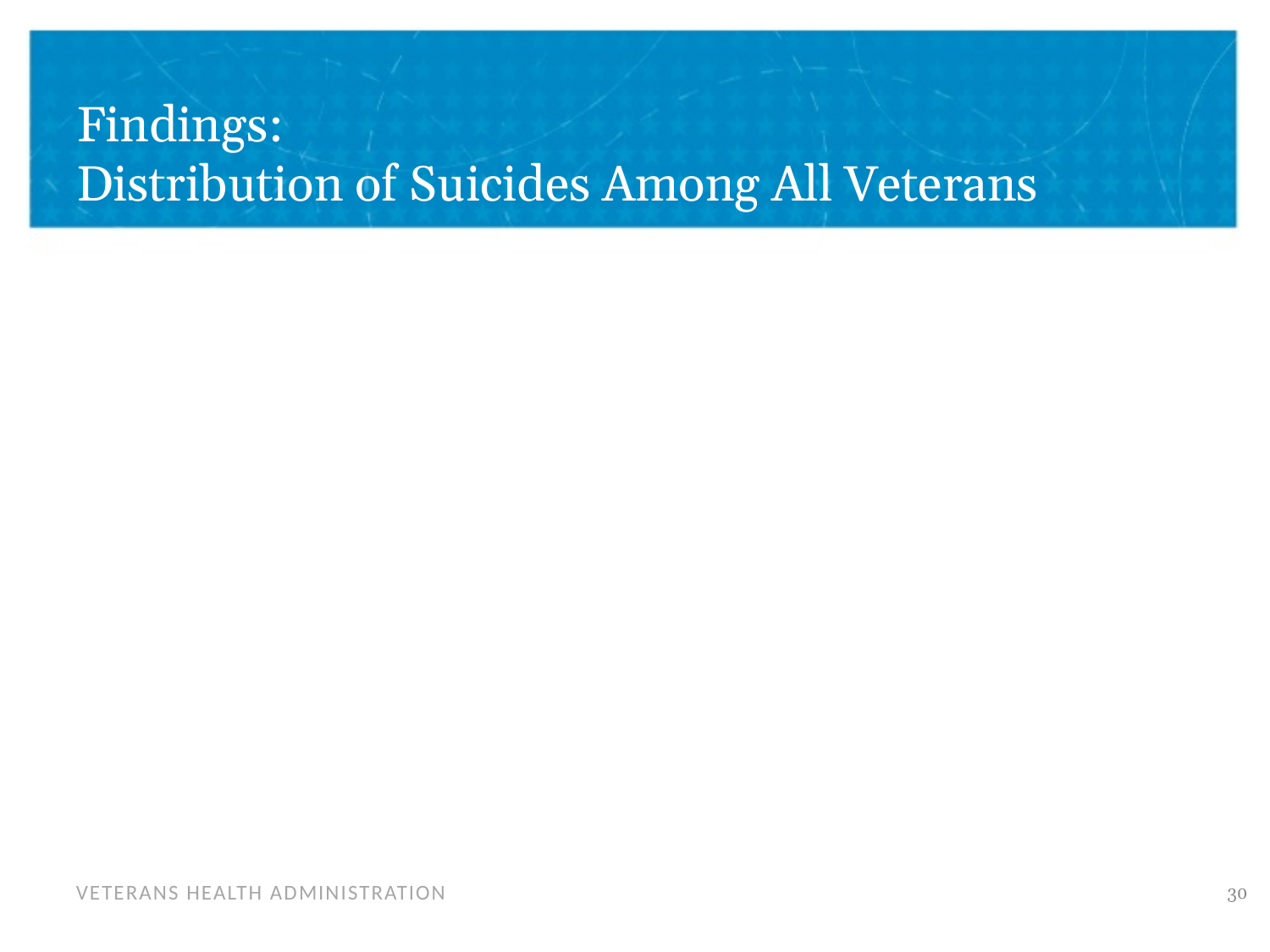

# Findings: Distribution of Suicides Among All Veterans

30